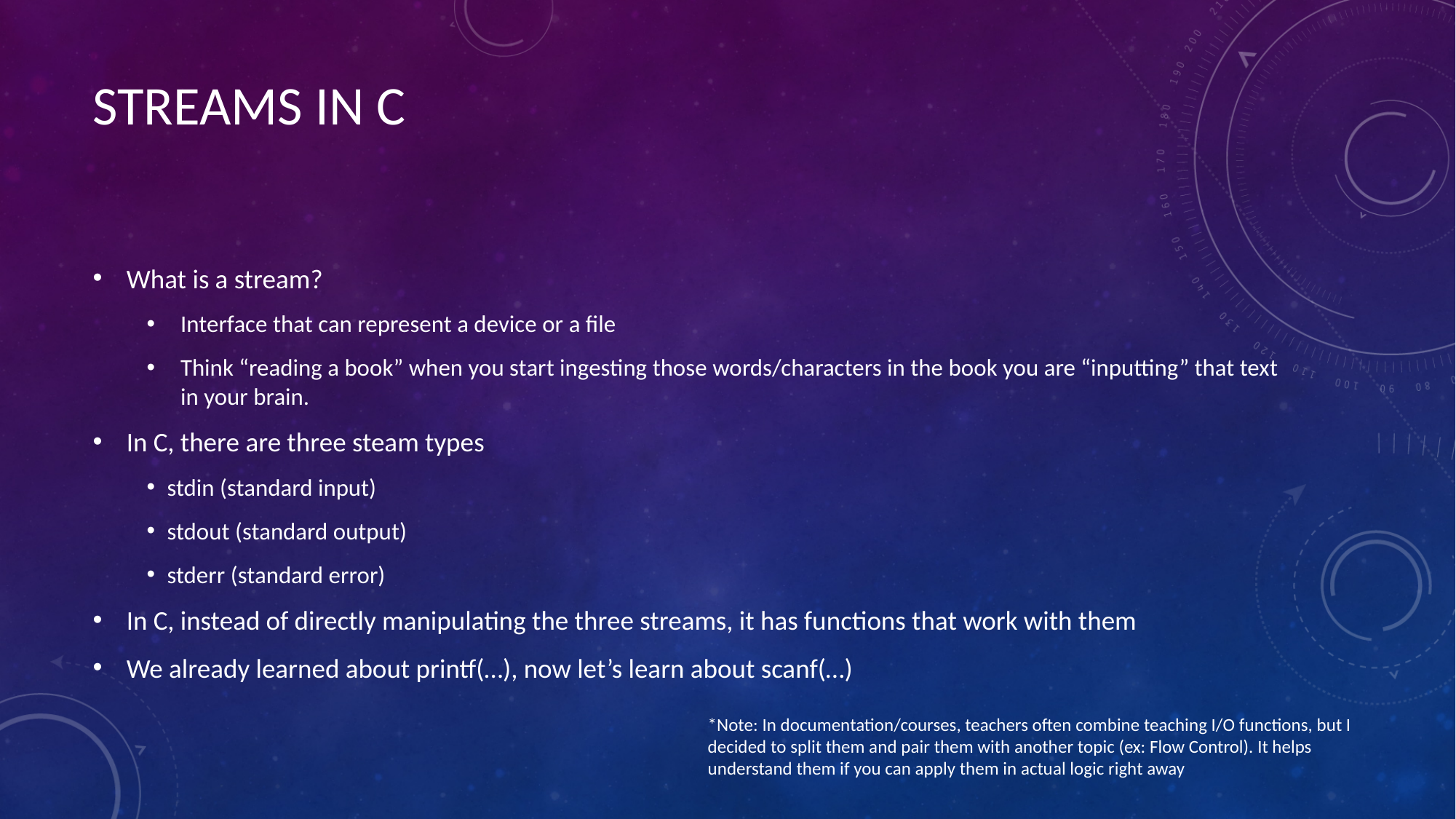

# Streams in C
What is a stream?
Interface that can represent a device or a file
Think “reading a book” when you start ingesting those words/characters in the book you are “inputting” that text in your brain.
In C, there are three steam types
stdin (standard input)
stdout (standard output)
stderr (standard error)
In C, instead of directly manipulating the three streams, it has functions that work with them
We already learned about printf(…), now let’s learn about scanf(…)

*Note: In documentation/courses, teachers often combine teaching I/O functions, but I decided to split them and pair them with another topic (ex: Flow Control). It helps understand them if you can apply them in actual logic right away